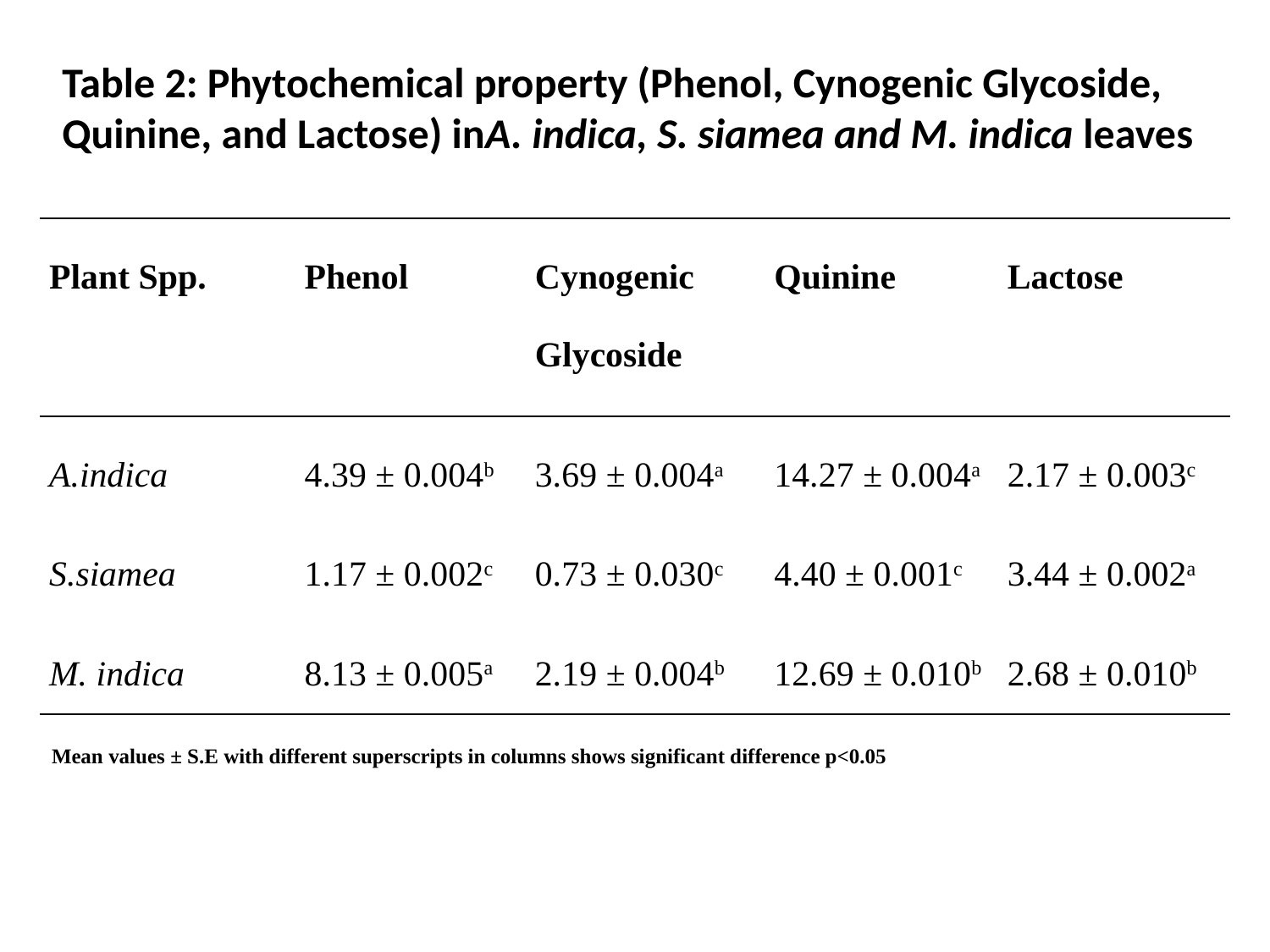

Table 2: Phytochemical property (Phenol, Cynogenic Glycoside, Quinine, and Lactose) inA. indica, S. siamea and M. indica leaves
| Plant Spp. | Phenol | Cynogenic Glycoside | Quinine | Lactose |
| --- | --- | --- | --- | --- |
| A.indica | 4.39 ± 0.004b | 3.69 ± 0.004a | 14.27 ± 0.004a | 2.17 ± 0.003c |
| S.siamea | 1.17 ± 0.002c | 0.73 ± 0.030c | 4.40 ± 0.001c | 3.44 ± 0.002a |
| M. indica | 8.13 ± 0.005a | 2.19 ± 0.004b | 12.69 ± 0.010b | 2.68 ± 0.010b |
Mean values ± S.E with different superscripts in columns shows significant difference p<0.05